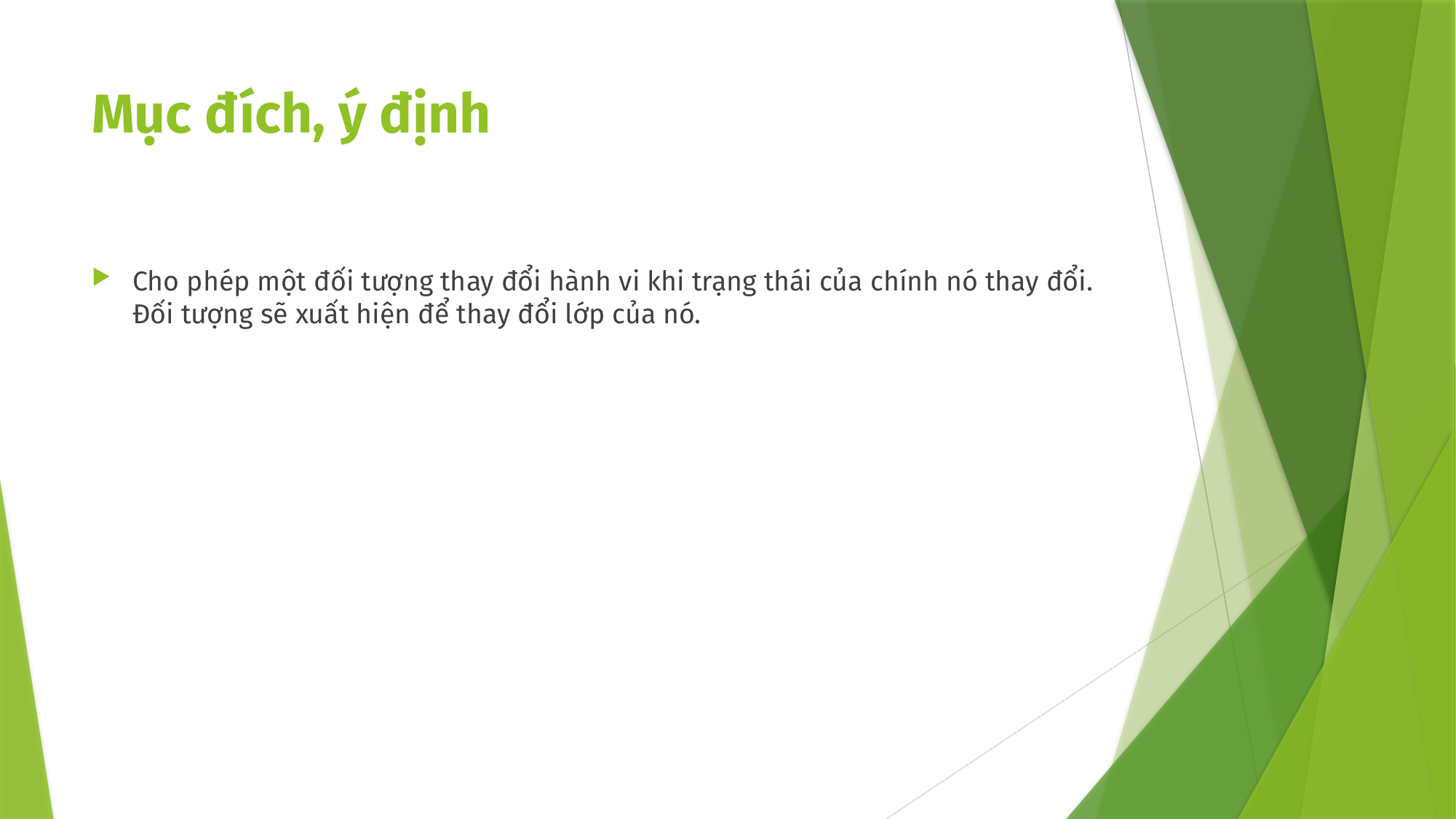

# Mục đích, ý định
Cho phép một đối tượng thay đổi hành vi khi trạng thái của chính nó thay đổi. Đối tượng sẽ xuất hiện để thay đổi lớp của nó.